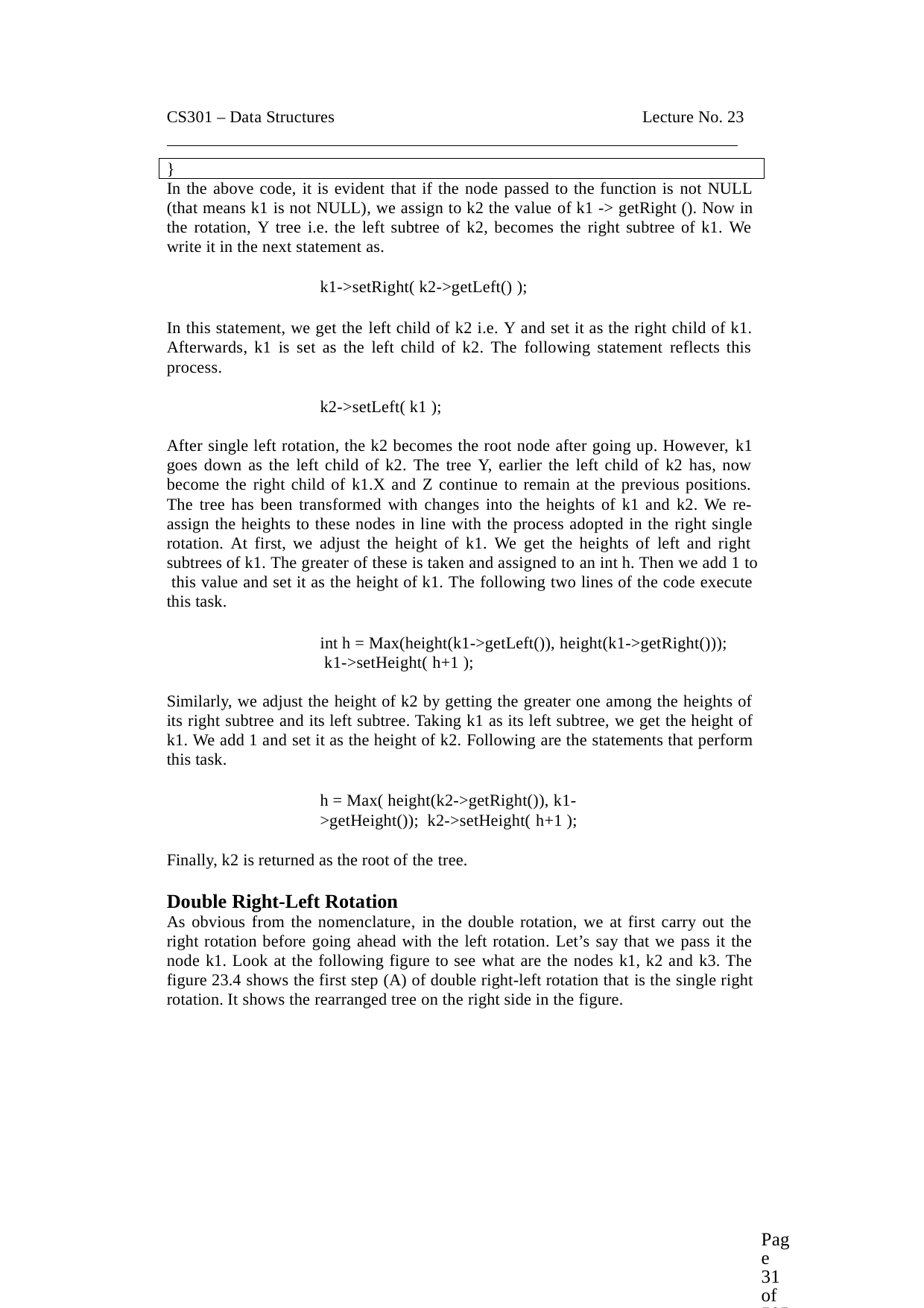

CS301 – Data Structures
Lecture No. 23

}
In the above code, it is evident that if the node passed to the function is not NULL  (that means k1 is not NULL), we assign to k2 the value of k1 -> getRight (). Now in  the rotation, Y tree i.e. the left subtree of k2, becomes the right subtree of k1. We  write it in the next statement as.

k1->setRight( k2->getLeft() );

In this statement, we get the left child of k2 i.e. Y and set it as the right child of k1.  Afterwards, k1 is set as the left child of k2. The following statement reflects this  process.

k2->setLeft( k1 );

After single left rotation, the k2 becomes the root node after going up. However, k1  goes down as the left child of k2. The tree Y, earlier the left child of k2 has, now  become the right child of k1.X and Z continue to remain at the previous positions.  The tree has been transformed with changes into the heights of k1 and k2. We re-  assign the heights to these nodes in line with the process adopted in the right single  rotation. At first, we adjust the height of k1. We get the heights of left and right  subtrees of k1. The greater of these is taken and assigned to an int h. Then we add 1 to  this value and set it as the height of k1. The following two lines of the code execute  this task.

int h = Max(height(k1->getLeft()), height(k1->getRight()));  k1->setHeight( h+1 );

Similarly, we adjust the height of k2 by getting the greater one among the heights of  its right subtree and its left subtree. Taking k1 as its left subtree, we get the height of  k1. We add 1 and set it as the height of k2. Following are the statements that perform  this task.

h = Max( height(k2->getRight()), k1->getHeight());  k2->setHeight( h+1 );

Finally, k2 is returned as the root of the tree.

Double Right-Left Rotation
As obvious from the nomenclature, in the double rotation, we at first carry out the  right rotation before going ahead with the left rotation. Let’s say that we pass it the  node k1. Look at the following figure to see what are the nodes k1, k2 and k3. The  figure 23.4 shows the first step (A) of double right-left rotation that is the single right  rotation. It shows the rearranged tree on the right side in the figure.

Page 31 of 505